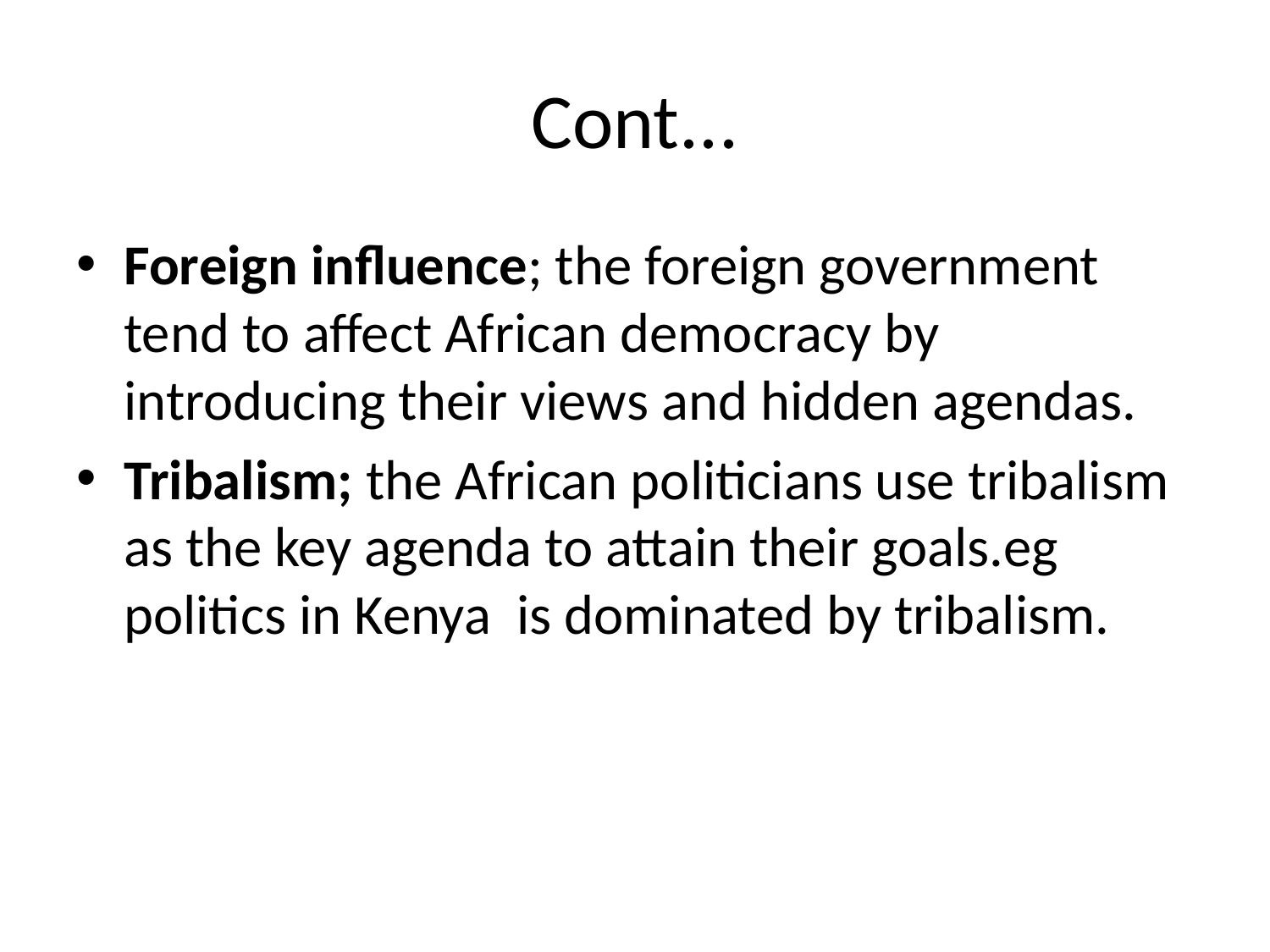

# Cont...
Foreign influence; the foreign government tend to affect African democracy by introducing their views and hidden agendas.
Tribalism; the African politicians use tribalism as the key agenda to attain their goals.eg politics in Kenya  is dominated by tribalism.